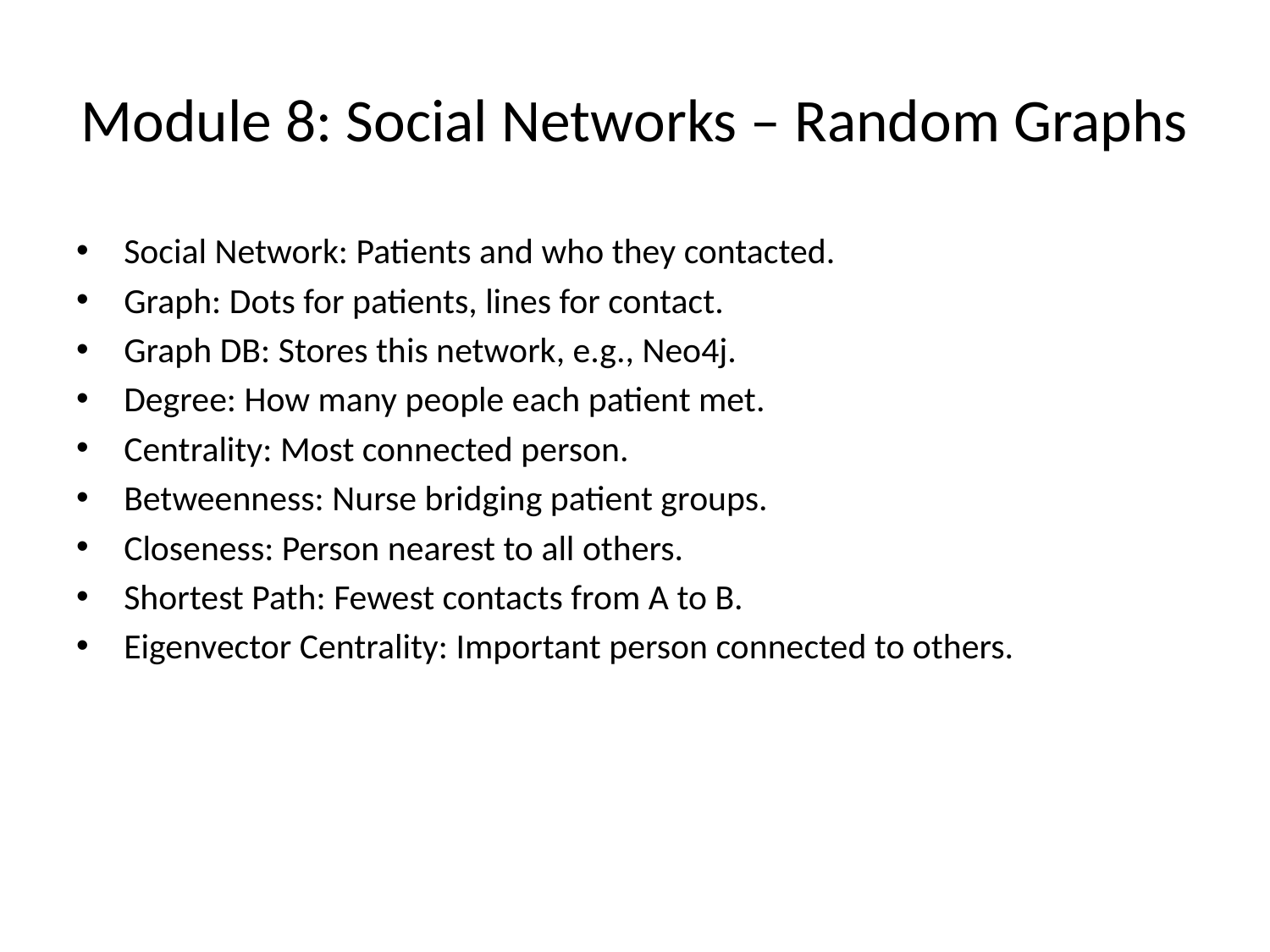

# Module 8: Social Networks – Random Graphs
Social Network: Patients and who they contacted.
Graph: Dots for patients, lines for contact.
Graph DB: Stores this network, e.g., Neo4j.
Degree: How many people each patient met.
Centrality: Most connected person.
Betweenness: Nurse bridging patient groups.
Closeness: Person nearest to all others.
Shortest Path: Fewest contacts from A to B.
Eigenvector Centrality: Important person connected to others.